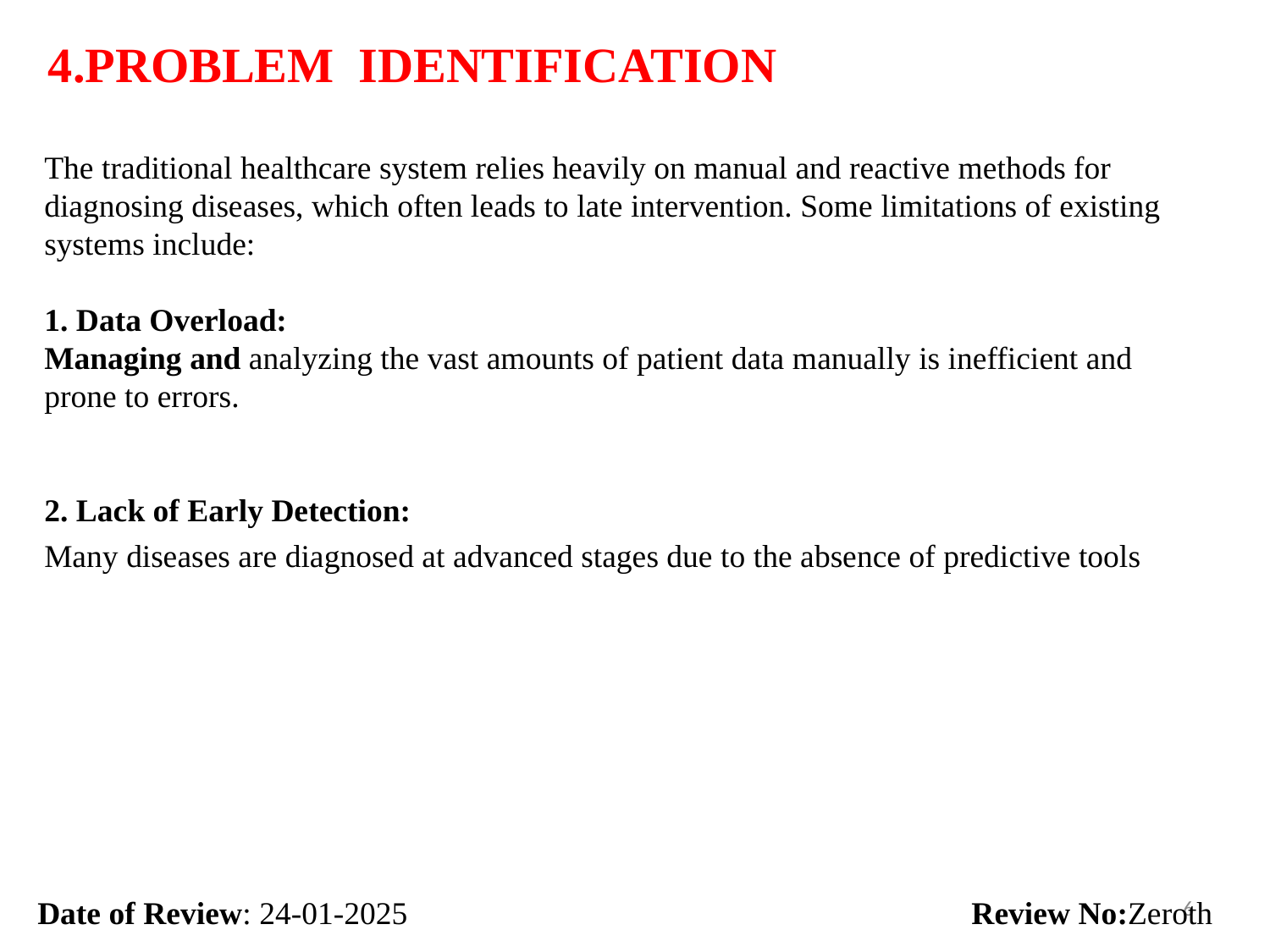

4.PROBLEM  IDENTIFICATION
The traditional healthcare system relies heavily on manual and reactive methods for diagnosing diseases, which often leads to late intervention. Some limitations of existing systems include:

1. Data Overload:
Managing and analyzing the vast amounts of patient data manually is inefficient and prone to errors.

2. Lack of Early Detection:
Many diseases are diagnosed at advanced stages due to the absence of predictive tools
6
Date of Review: 24-01-2025                                                                        Review No:Zeroth